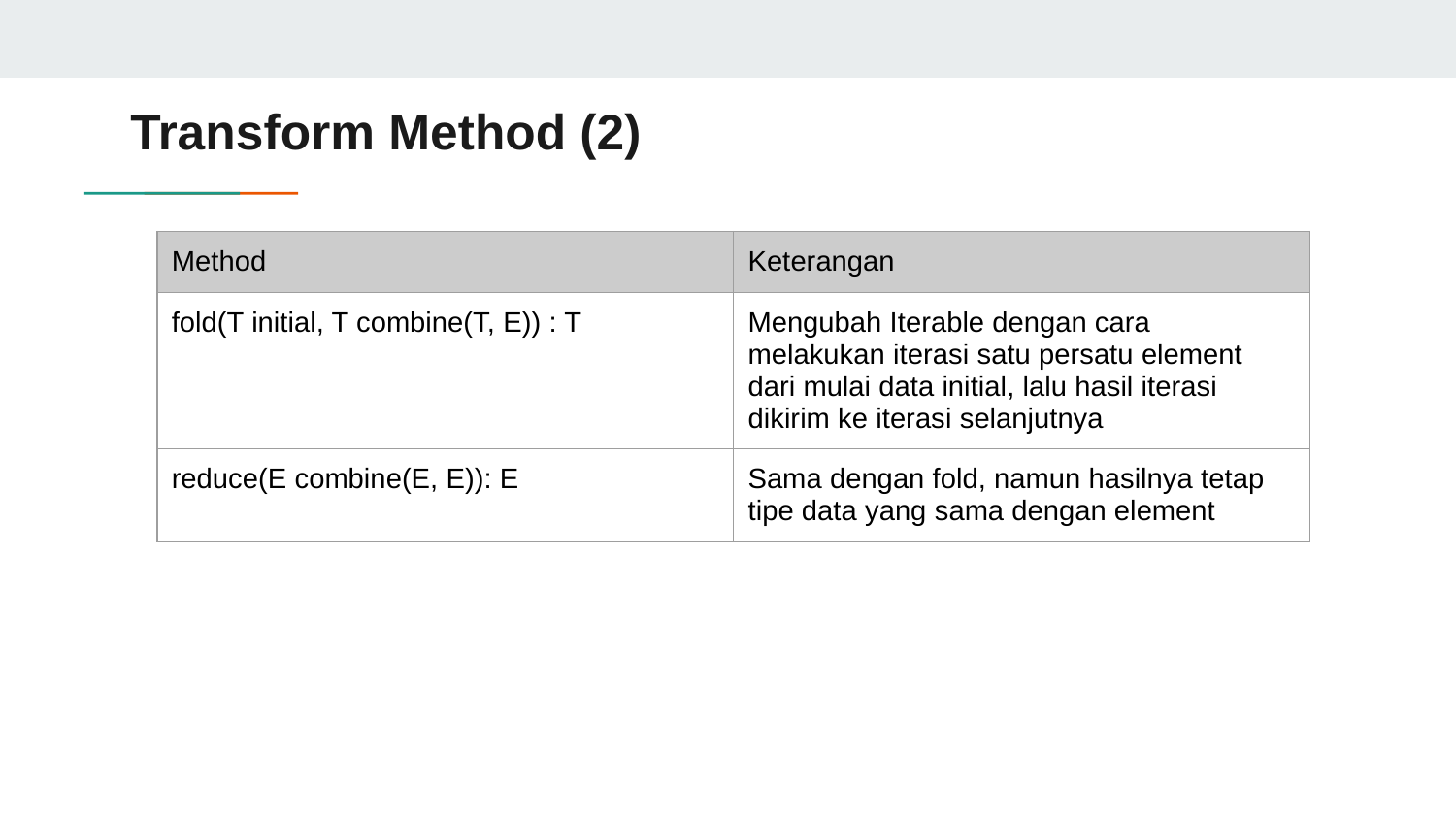

# Transform Method (2)
| Method | Keterangan |
| --- | --- |
| fold(T initial, T combine(T, E)) : T | Mengubah Iterable dengan cara melakukan iterasi satu persatu element dari mulai data initial, lalu hasil iterasi dikirim ke iterasi selanjutnya |
| reduce(E combine(E, E)): E | Sama dengan fold, namun hasilnya tetap tipe data yang sama dengan element |